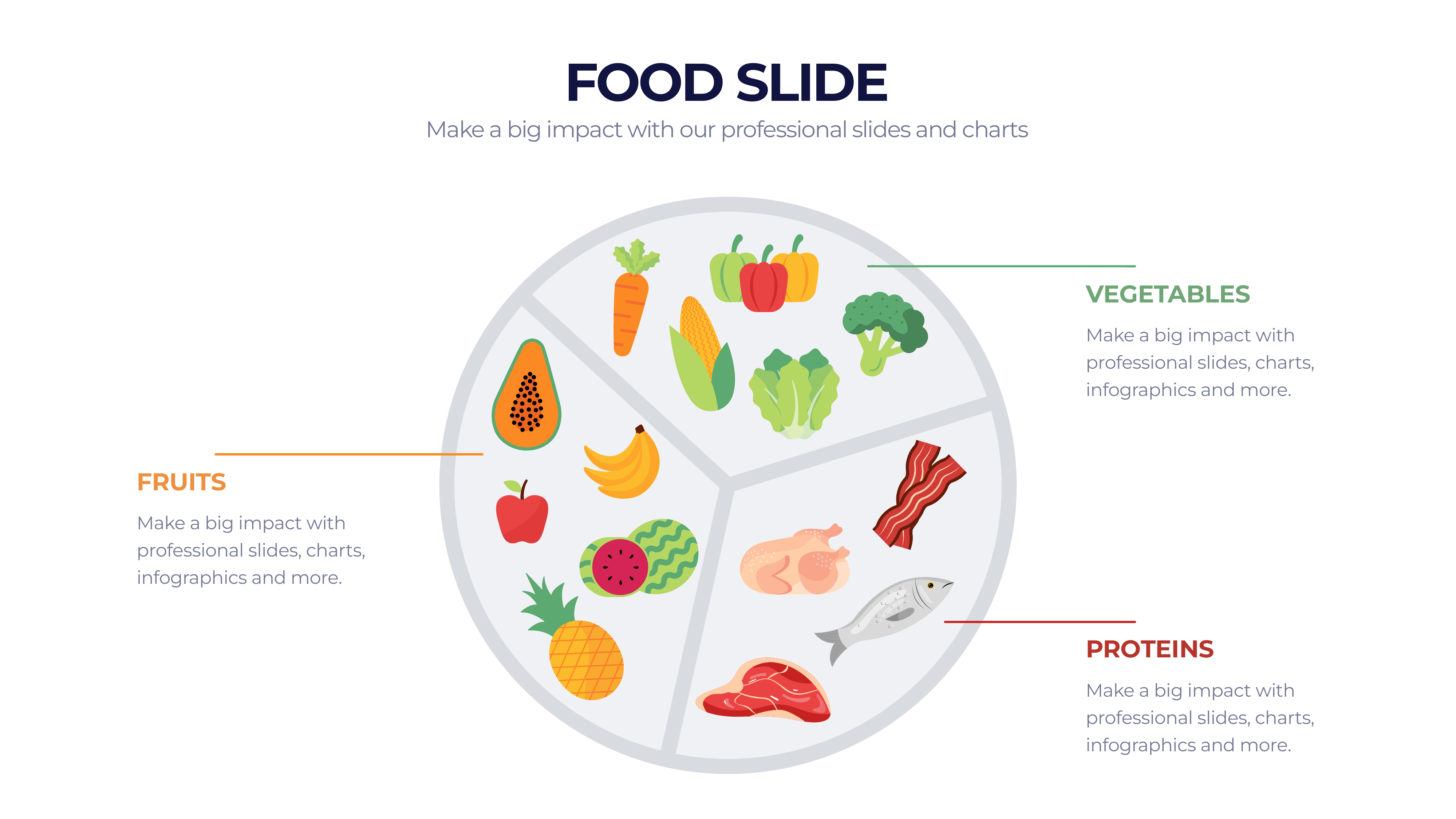

FOOD SLIDE
Make a big impact with our professional slides and charts

VEGETABLES
Make a big impact with professional slides, charts, infographics and more.

FRUITS
Make a big impact with professional slides, charts, infographics and more.

PROTEINS
Make a big impact with professional slides, charts, infographics and more.